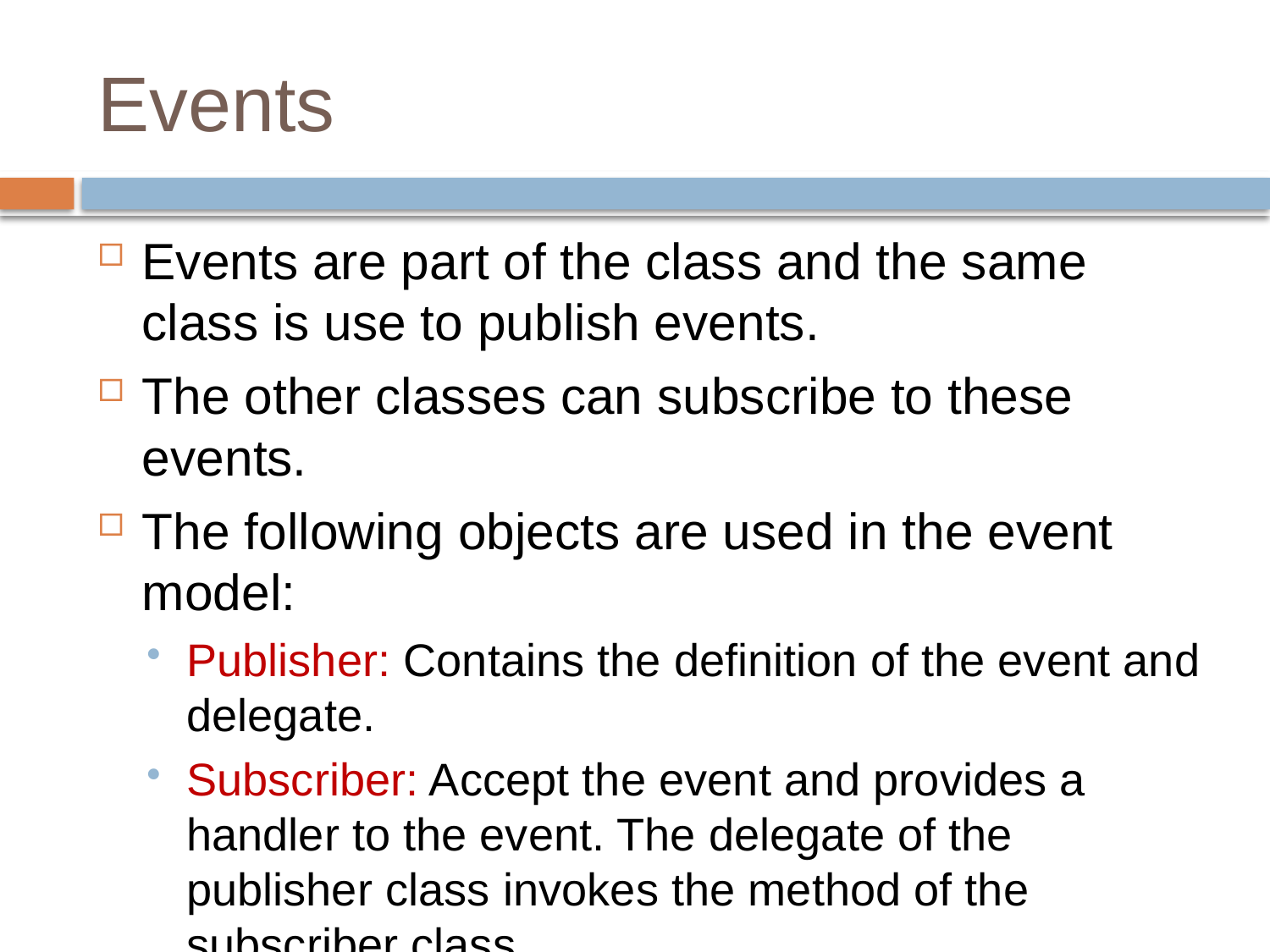

# Events
Events are part of the class and the same class is use to publish events.
The other classes can subscribe to these events.
The following objects are used in the event model:
Publisher: Contains the definition of the event and delegate.
Subscriber: Accept the event and provides a handler to the event. The delegate of the publisher class invokes the method of the subscriber class.